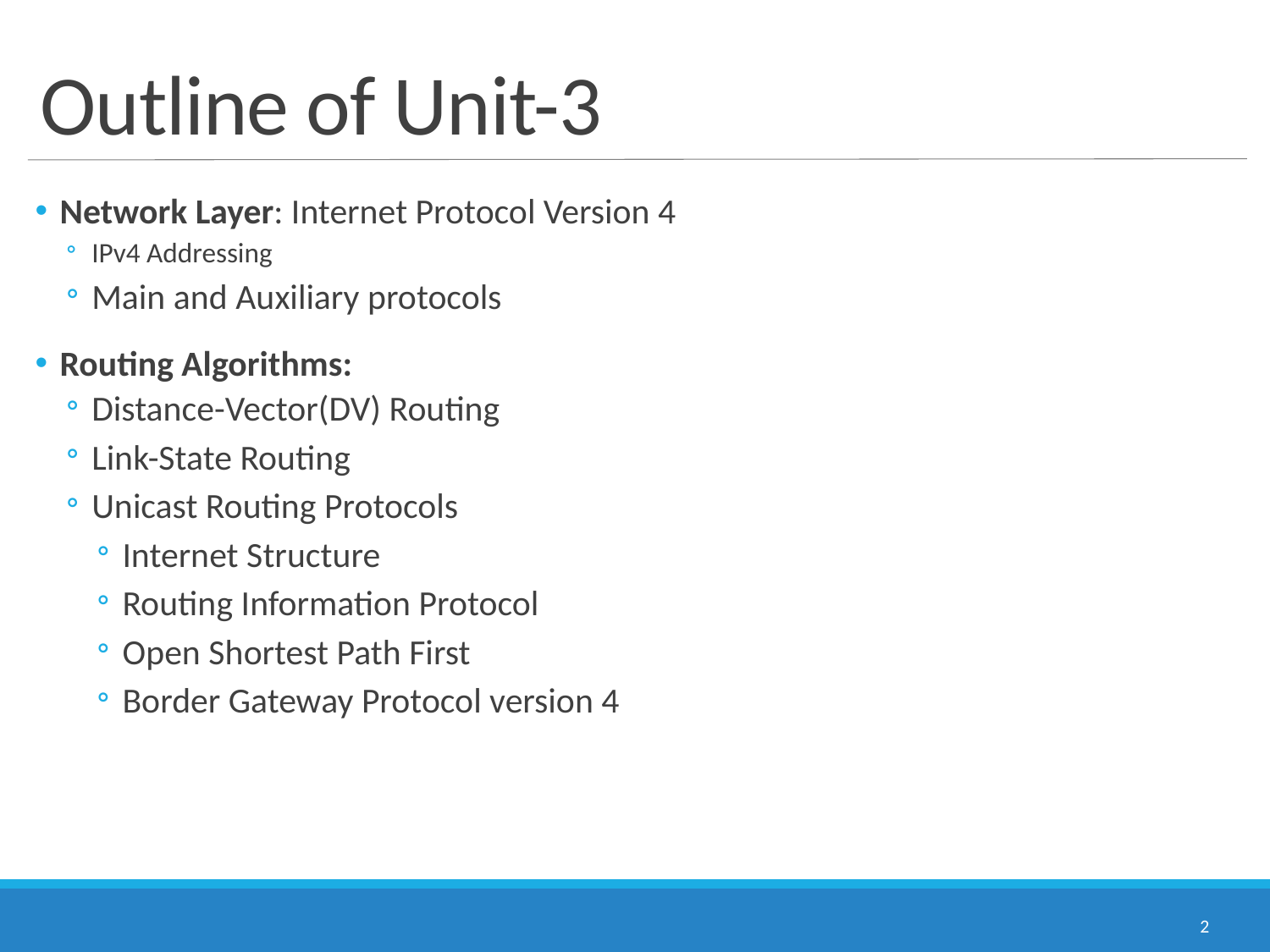

# Outline of Unit-3
Network Layer: Internet Protocol Version 4
IPv4 Addressing
Main and Auxiliary protocols
Routing Algorithms:
Distance-Vector(DV) Routing
Link-State Routing
Unicast Routing Protocols
Internet Structure
Routing Information Protocol
Open Shortest Path First
Border Gateway Protocol version 4